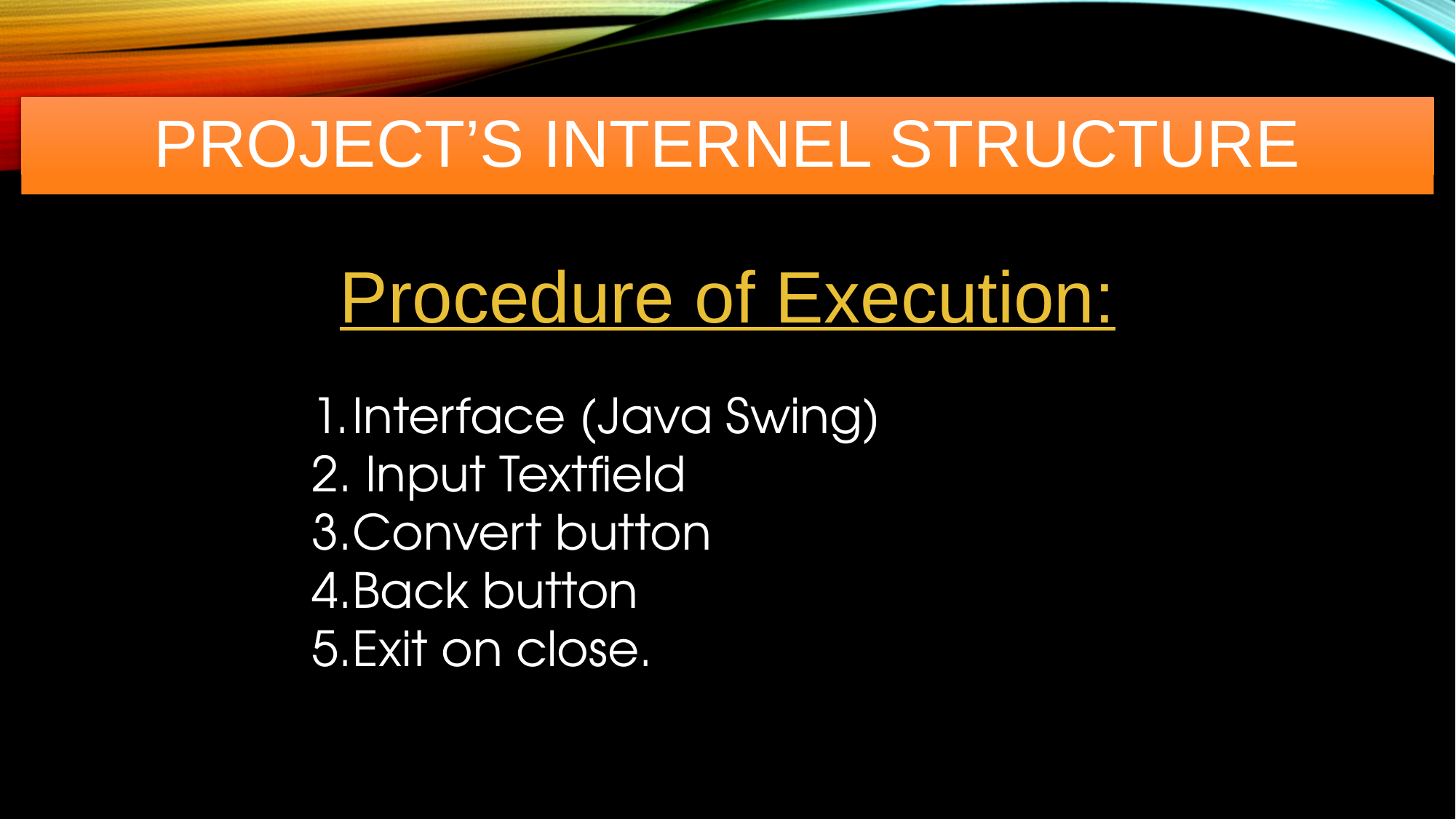

# Project’s Internel Structure
Procedure of Execution:
Interface (Java Swing)
 Input Textfield
Convert button
Back button
Exit on close.